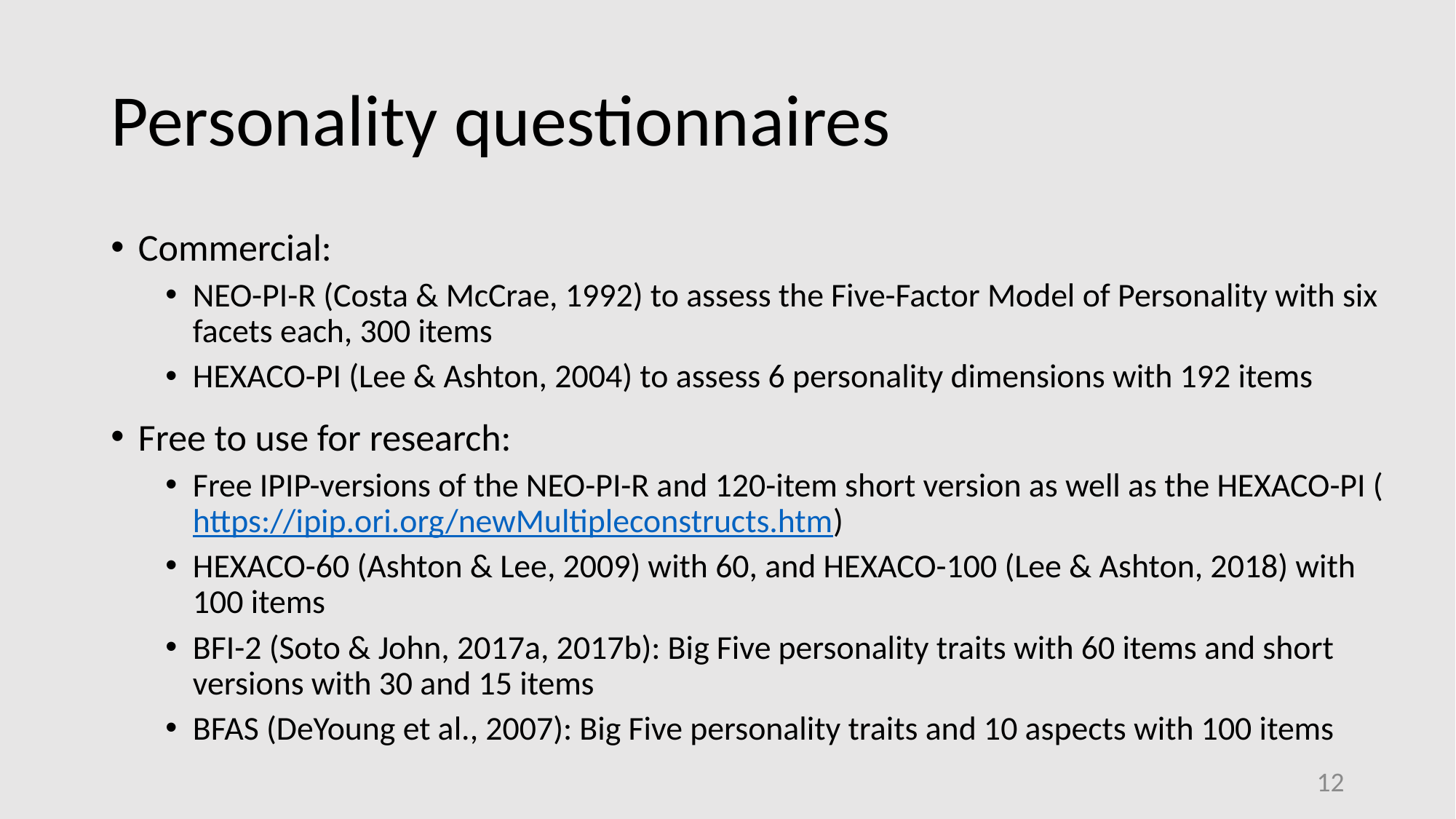

# Personality questionnaires
Commercial:
NEO-PI-R (Costa & McCrae, 1992) to assess the Five-Factor Model of Personality with six facets each, 300 items
HEXACO-PI (Lee & Ashton, 2004) to assess 6 personality dimensions with 192 items
Free to use for research:
Free IPIP-versions of the NEO-PI-R and 120-item short version as well as the HEXACO-PI (https://ipip.ori.org/newMultipleconstructs.htm)
HEXACO-60 (Ashton & Lee, 2009) with 60, and HEXACO-100 (Lee & Ashton, 2018) with 100 items
BFI-2 (Soto & John, 2017a, 2017b): Big Five personality traits with 60 items and short versions with 30 and 15 items
BFAS (DeYoung et al., 2007): Big Five personality traits and 10 aspects with 100 items

12